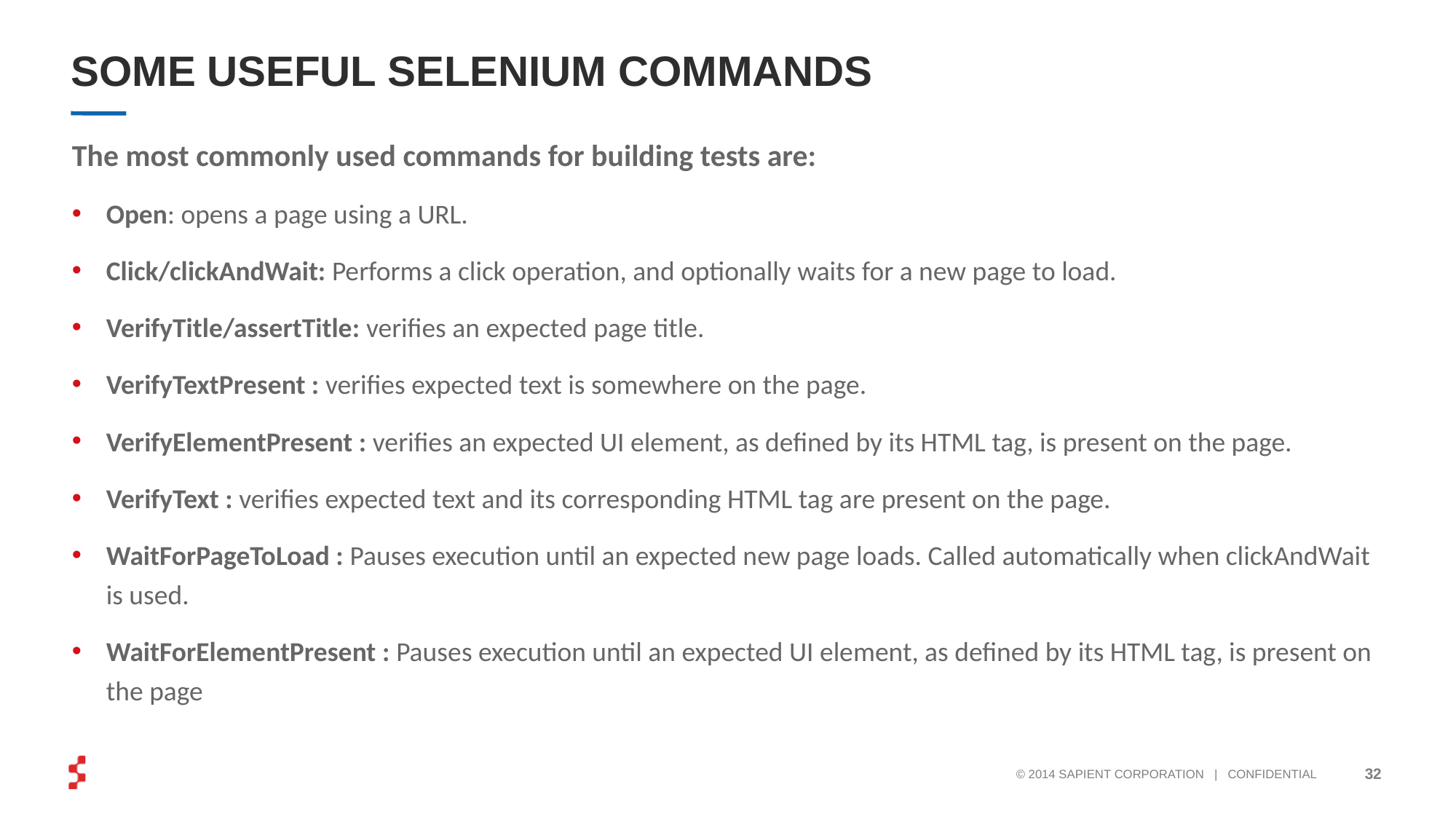

# SOME USEFUL SELENIUM COMMANDS
The most commonly used commands for building tests are:
Open: opens a page using a URL.
Click/clickAndWait: Performs a click operation, and optionally waits for a new page to load.
VerifyTitle/assertTitle: verifies an expected page title.
VerifyTextPresent : verifies expected text is somewhere on the page.
VerifyElementPresent : verifies an expected UI element, as defined by its HTML tag, is present on the page.
VerifyText : verifies expected text and its corresponding HTML tag are present on the page.
WaitForPageToLoad : Pauses execution until an expected new page loads. Called automatically when clickAndWait is used.
WaitForElementPresent : Pauses execution until an expected UI element, as defined by its HTML tag, is present on the page